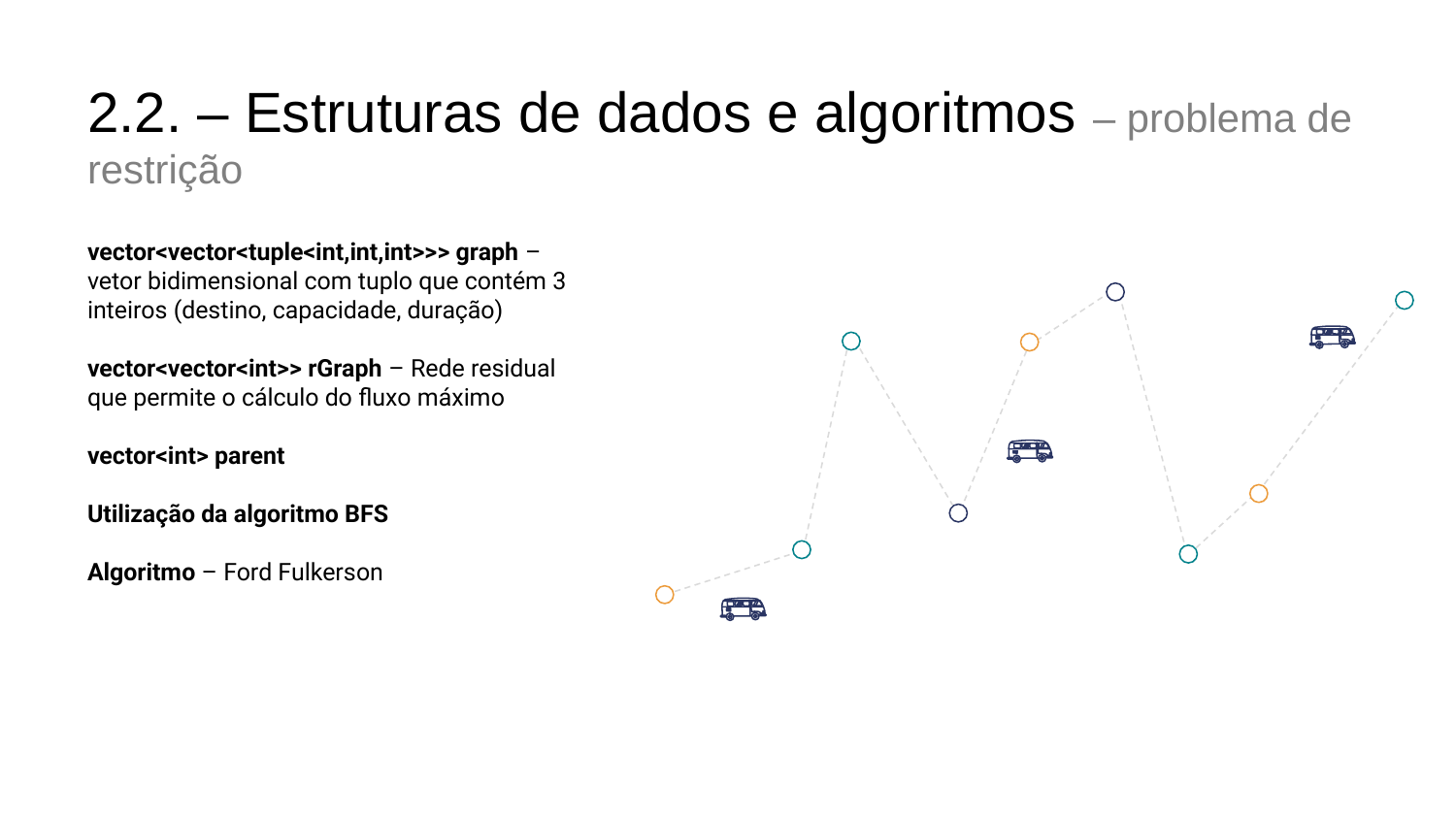

# 2.2. – Estruturas de dados e algoritmos – problema de restrição
vector<vector<tuple<int,int,int>>> graph – vetor bidimensional com tuplo que contém 3 inteiros (destino, capacidade, duração)
vector<vector<int>> rGraph – Rede residual que permite o cálculo do fluxo máximo
vector<int> parent
Utilização da algoritmo BFS
Algoritmo – Ford Fulkerson
!

!